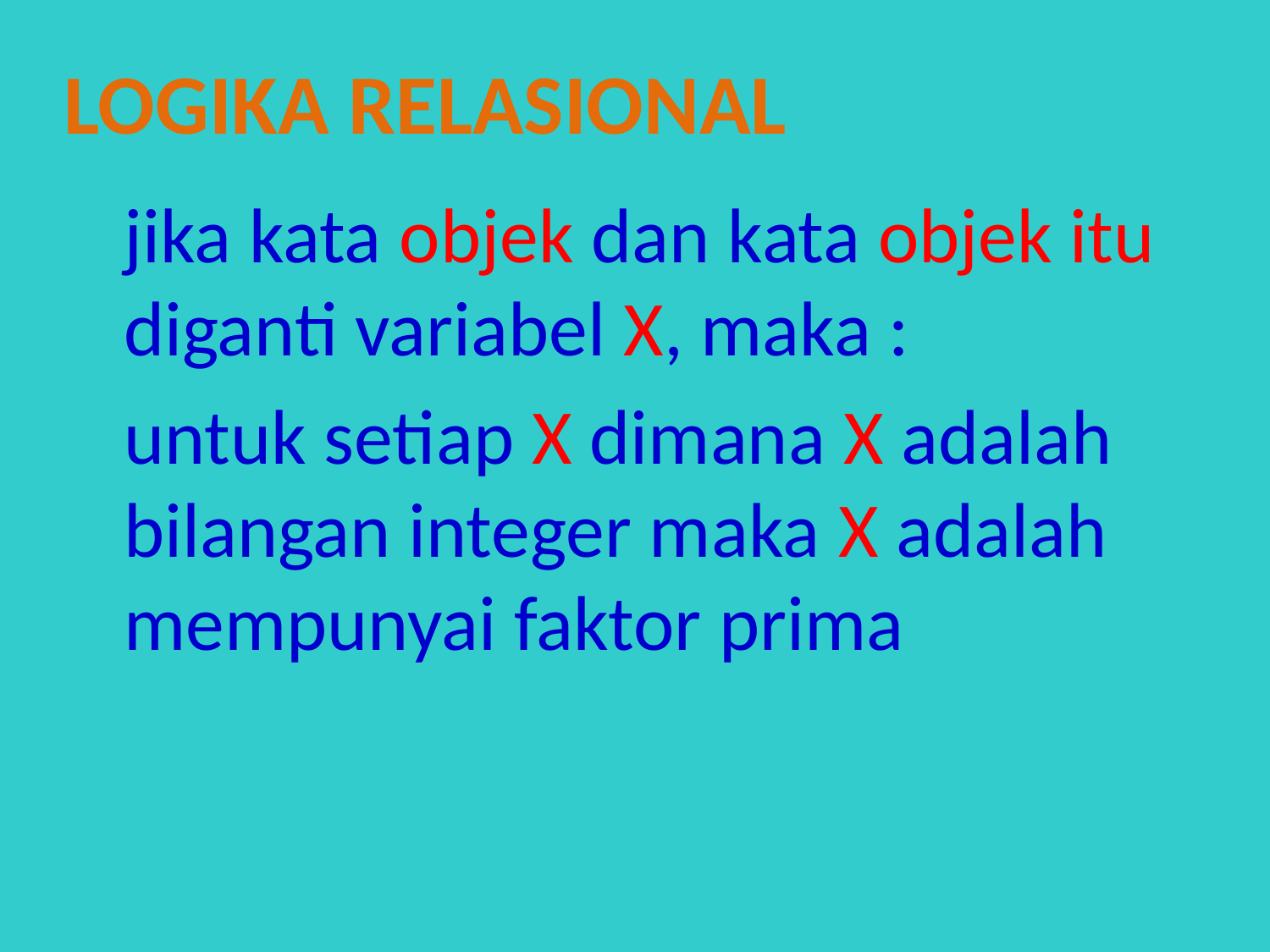

Logika Relasional
	jika kata objek dan kata objek itu diganti variabel X, maka :
	untuk setiap X dimana X adalah bilangan integer maka X adalah mempunyai faktor prima